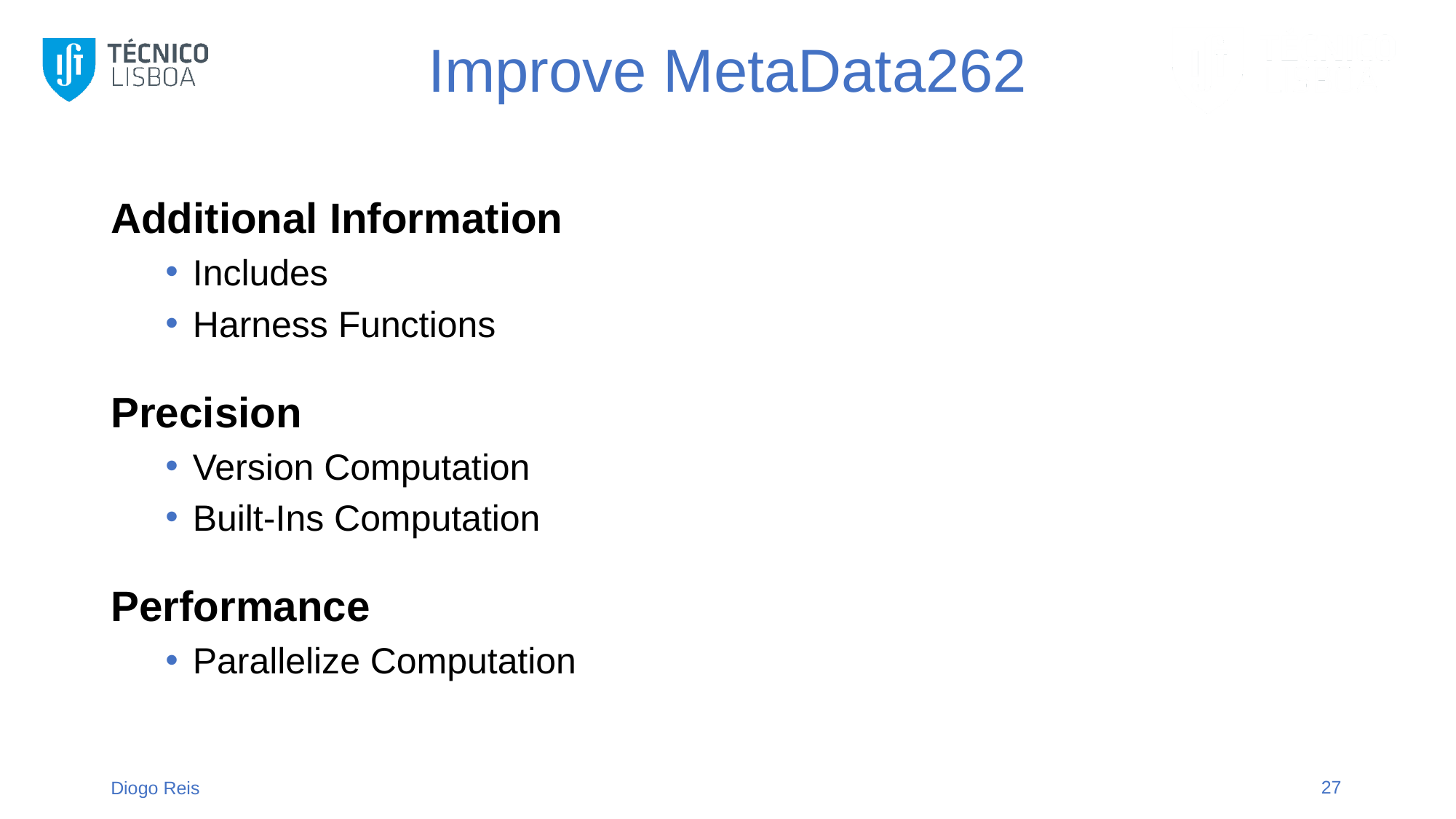

# Improve MetaData262
Additional Information
Includes
Harness Functions
Precision
Version Computation
Built-Ins Computation
Performance
Parallelize Computation